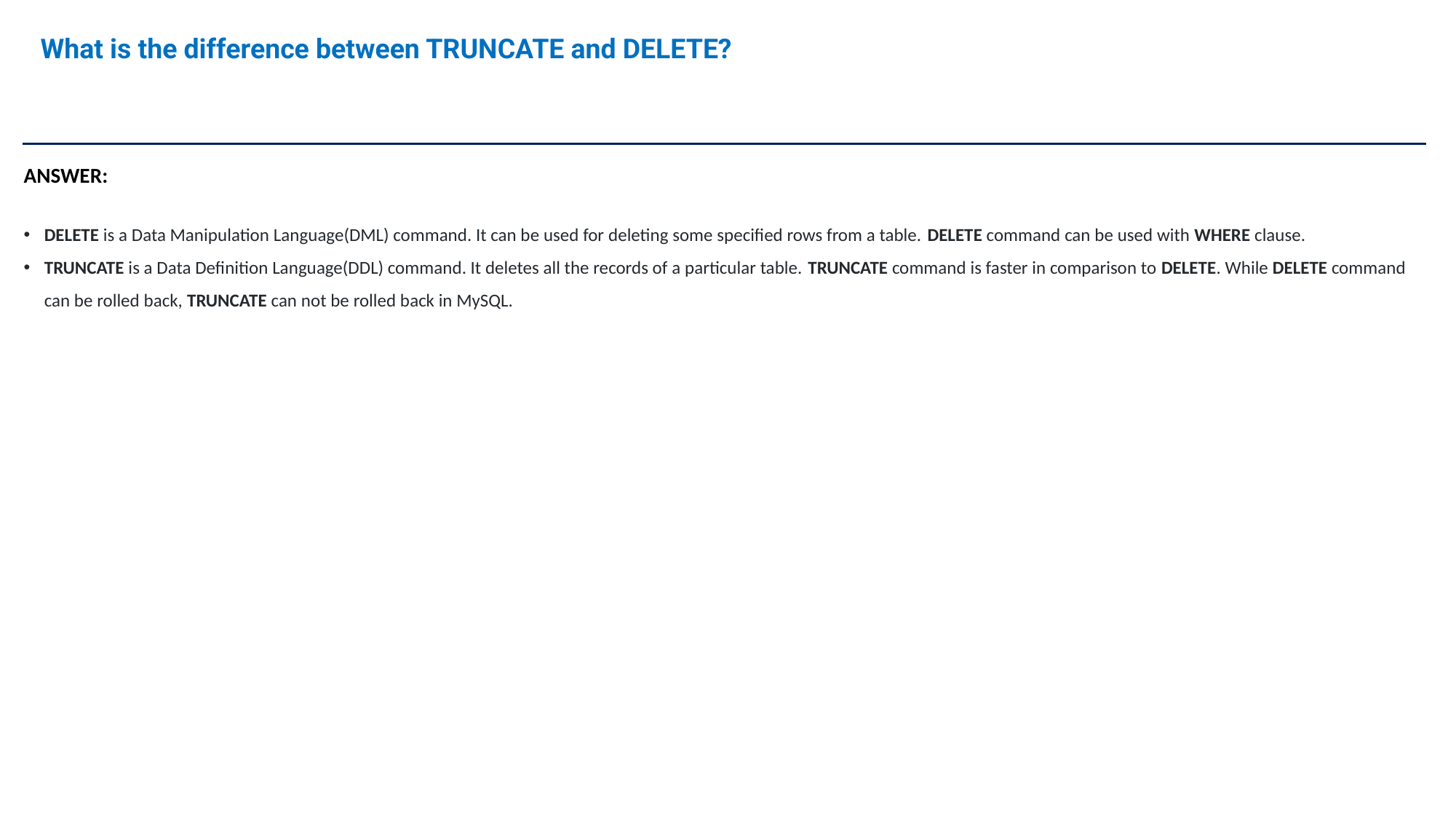

What is the difference between TRUNCATE and DELETE?
ANSWER:

DELETE is a Data Manipulation Language(DML) command. It can be used for deleting some specified rows from a table. DELETE command can be used with WHERE clause.
TRUNCATE is a Data Definition Language(DDL) command. It deletes all the records of a particular table. TRUNCATE command is faster in comparison to DELETE. While DELETE command can be rolled back, TRUNCATE can not be rolled back in MySQL.